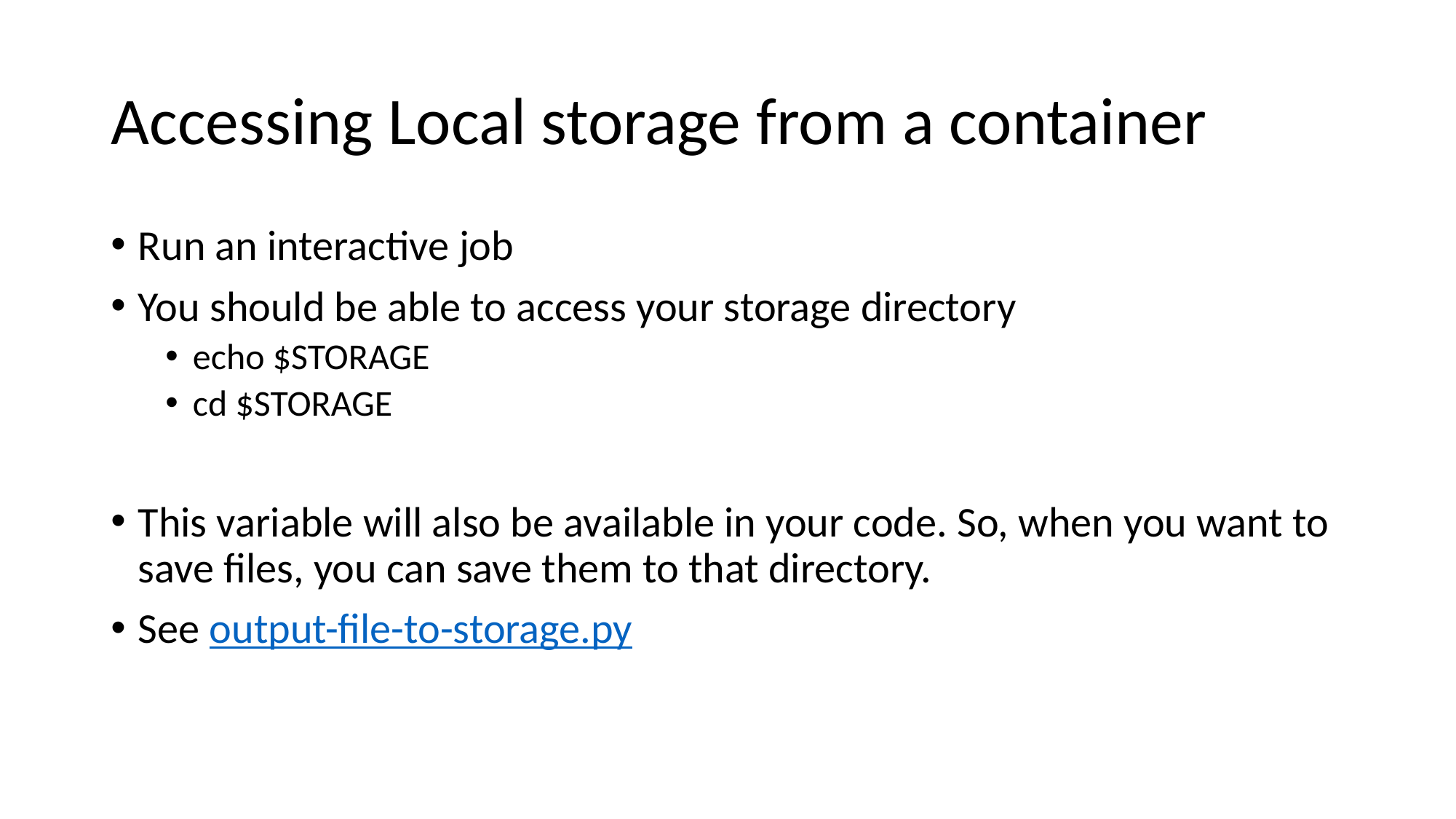

# Accessing Local storage from a container
Run an interactive job
You should be able to access your storage directory
echo $STORAGE
cd $STORAGE

This variable will also be available in your code. So, when you want to save files, you can save them to that directory.
See output-file-to-storage.py